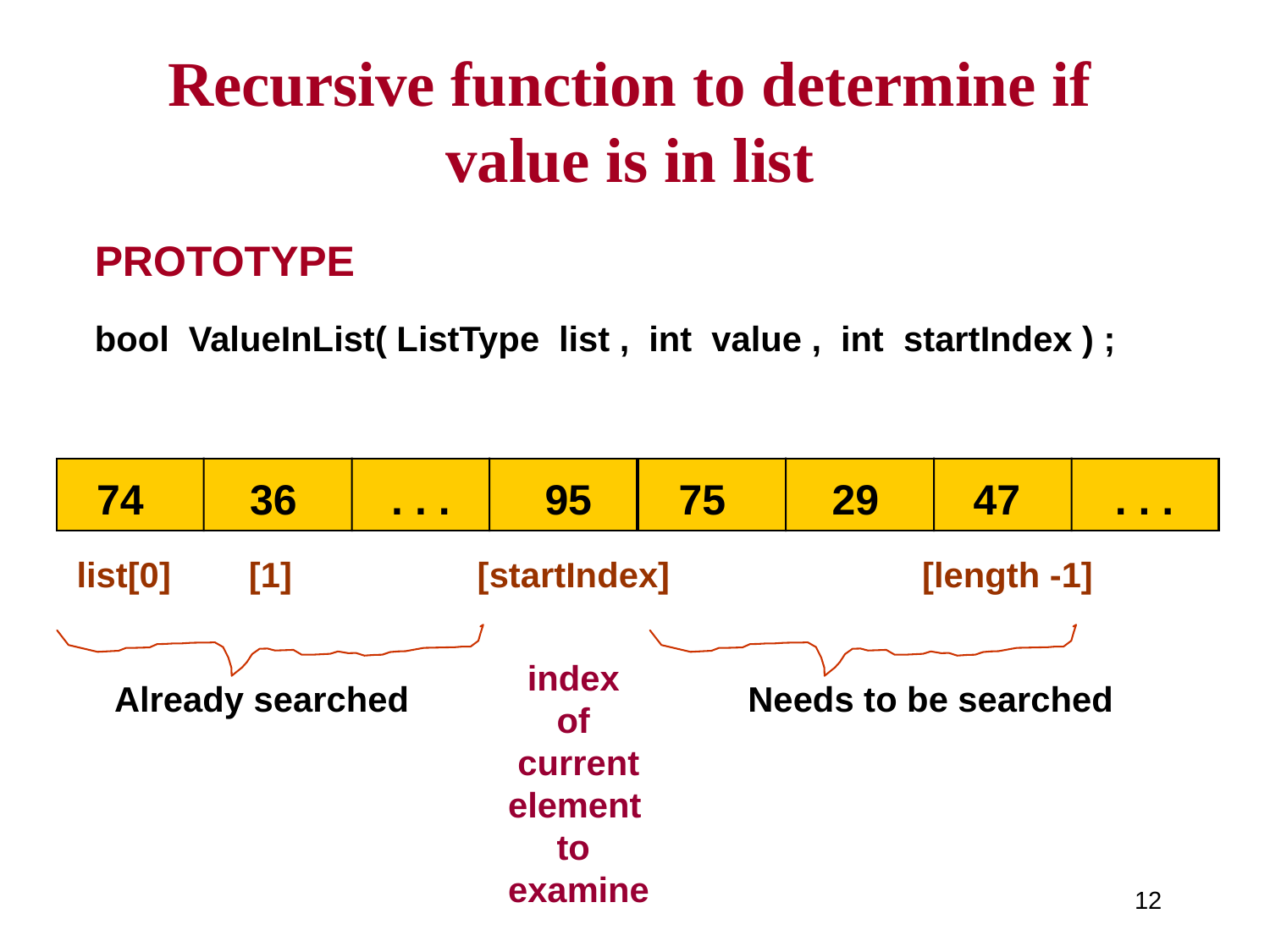

# Recursive function to determine if value is in list
PROTOTYPE

bool  ValueInList( ListType  list ,  int  value ,  int  startIndex ) ;

  Already searched 		          Needs to be searched

74         36        . . .        95
list[0]        [1]                   [startIndex]

75         29        47        . . .
                           [length -1]

  index
     of
 current
element
     to
examine
12